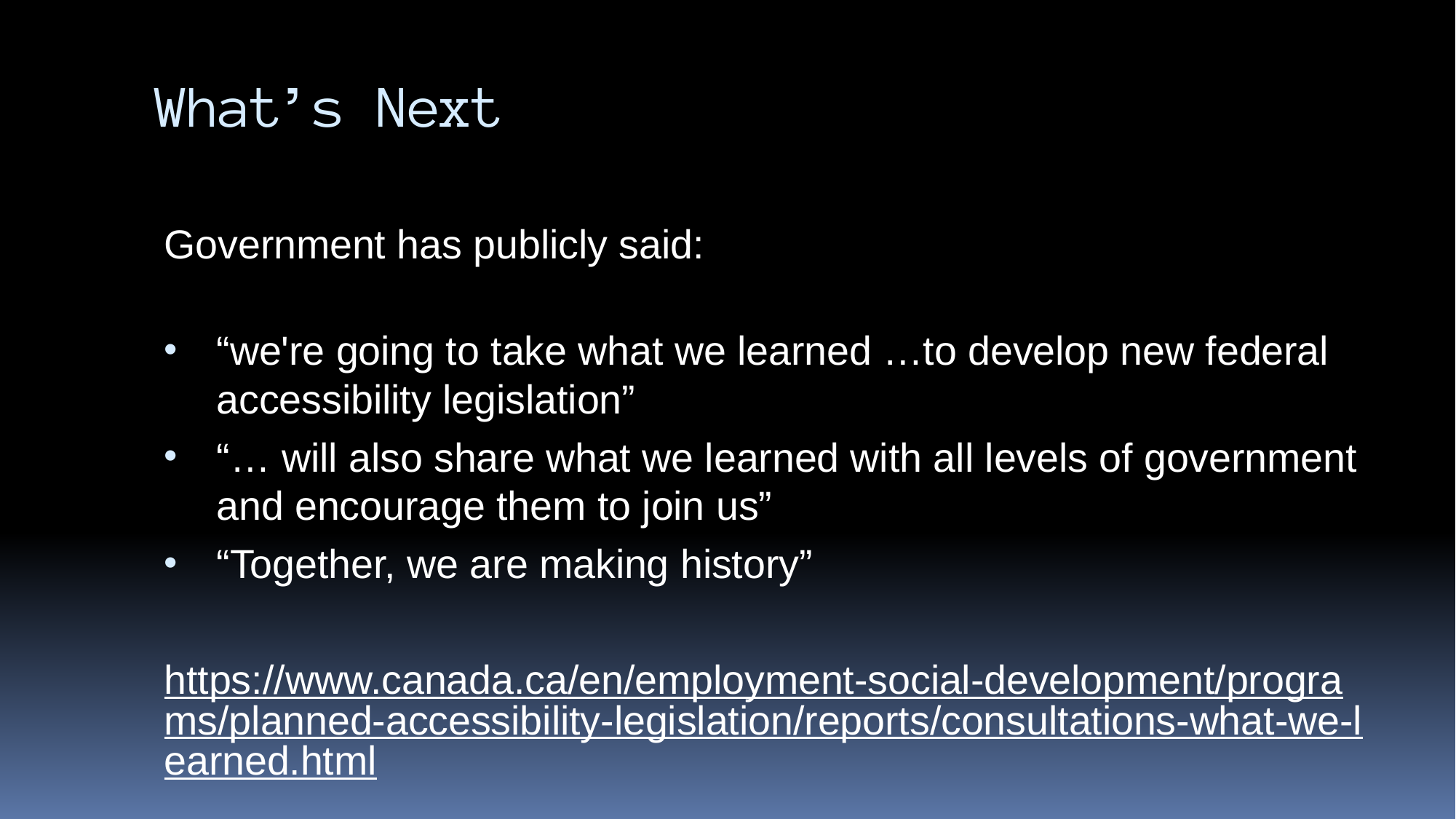

# What’s Next
Government has publicly said:
“we're going to take what we learned …to develop new federal accessibility legislation”
“… will also share what we learned with all levels of government and encourage them to join us”
“Together, we are making history”

https://www.canada.ca/en/employment-social-development/programs/planned-accessibility-legislation/reports/consultations-what-we-learned.html